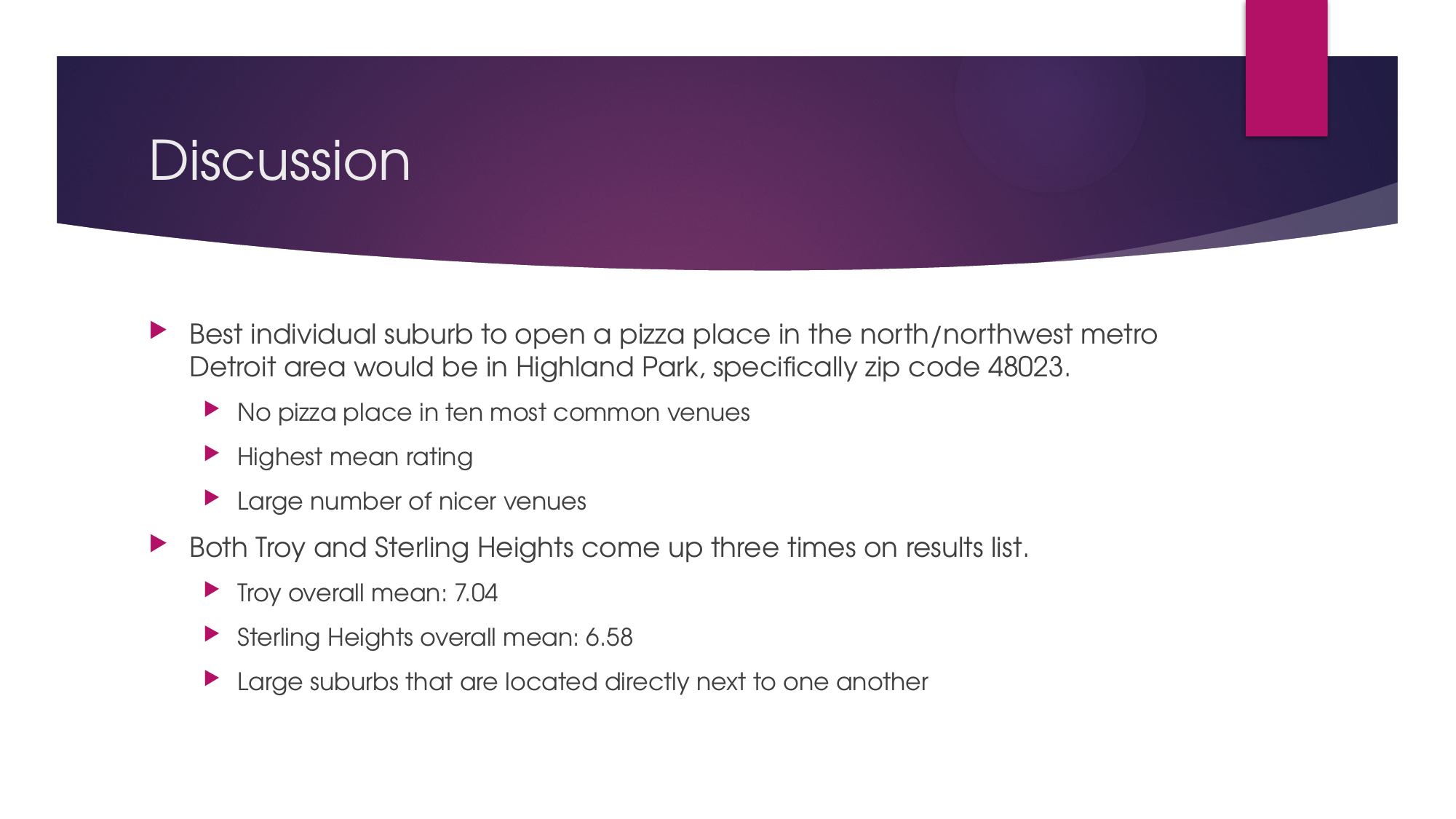

# Discussion
Best individual suburb to open a pizza place in the north/northwest metro Detroit area would be in Highland Park, specifically zip code 48023.
No pizza place in ten most common venues
Highest mean rating
Large number of nicer venues
Both Troy and Sterling Heights come up three times on results list.
Troy overall mean: 7.04
Sterling Heights overall mean: 6.58
Large suburbs that are located directly next to one another